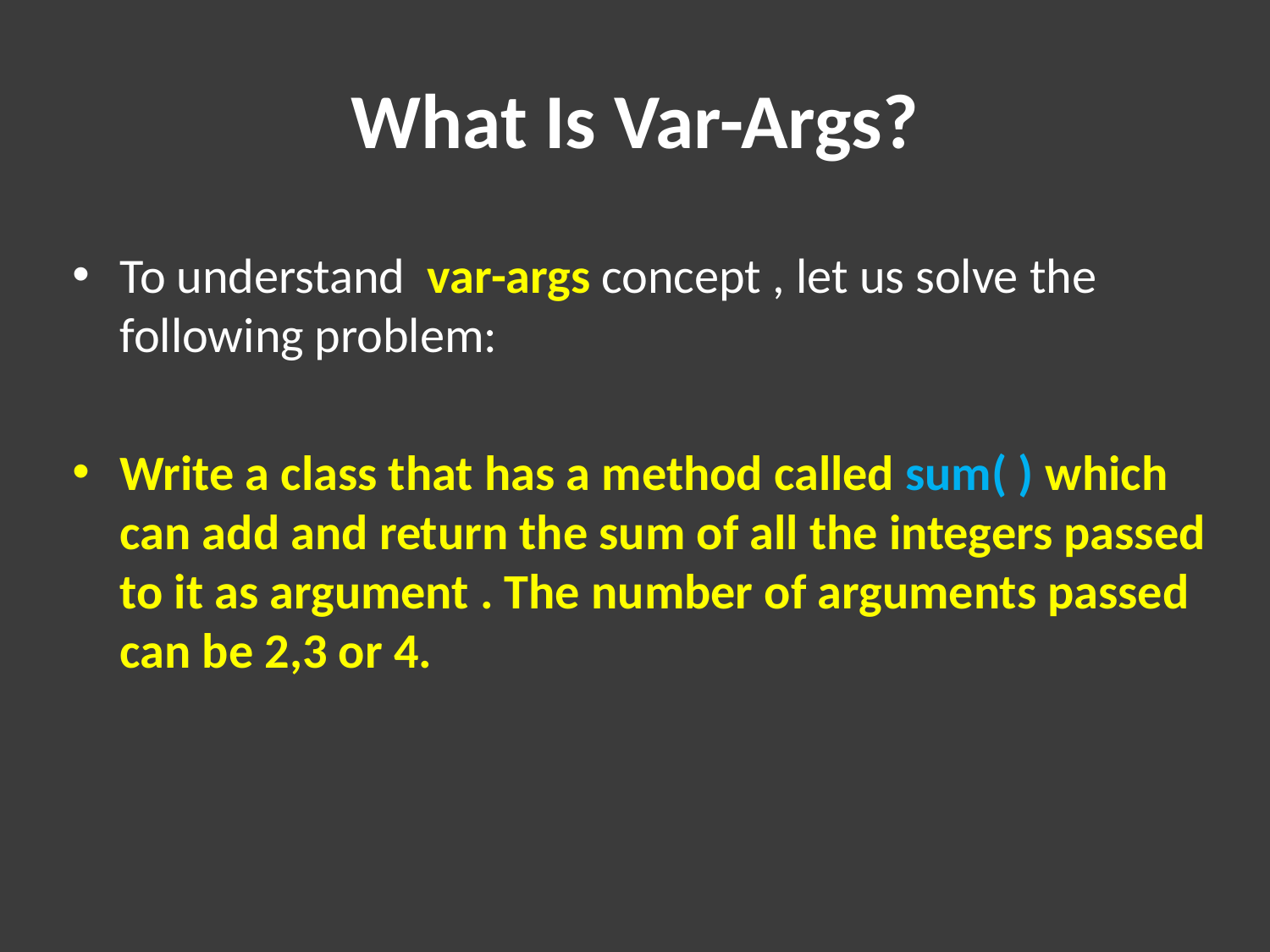

# What Is Var-Args?
To understand  var-args concept , let us solve the following problem:

Write a class that has a method called sum( ) which can add and return the sum of all the integers passed to it as argument . The number of arguments passed can be 2,3 or 4.